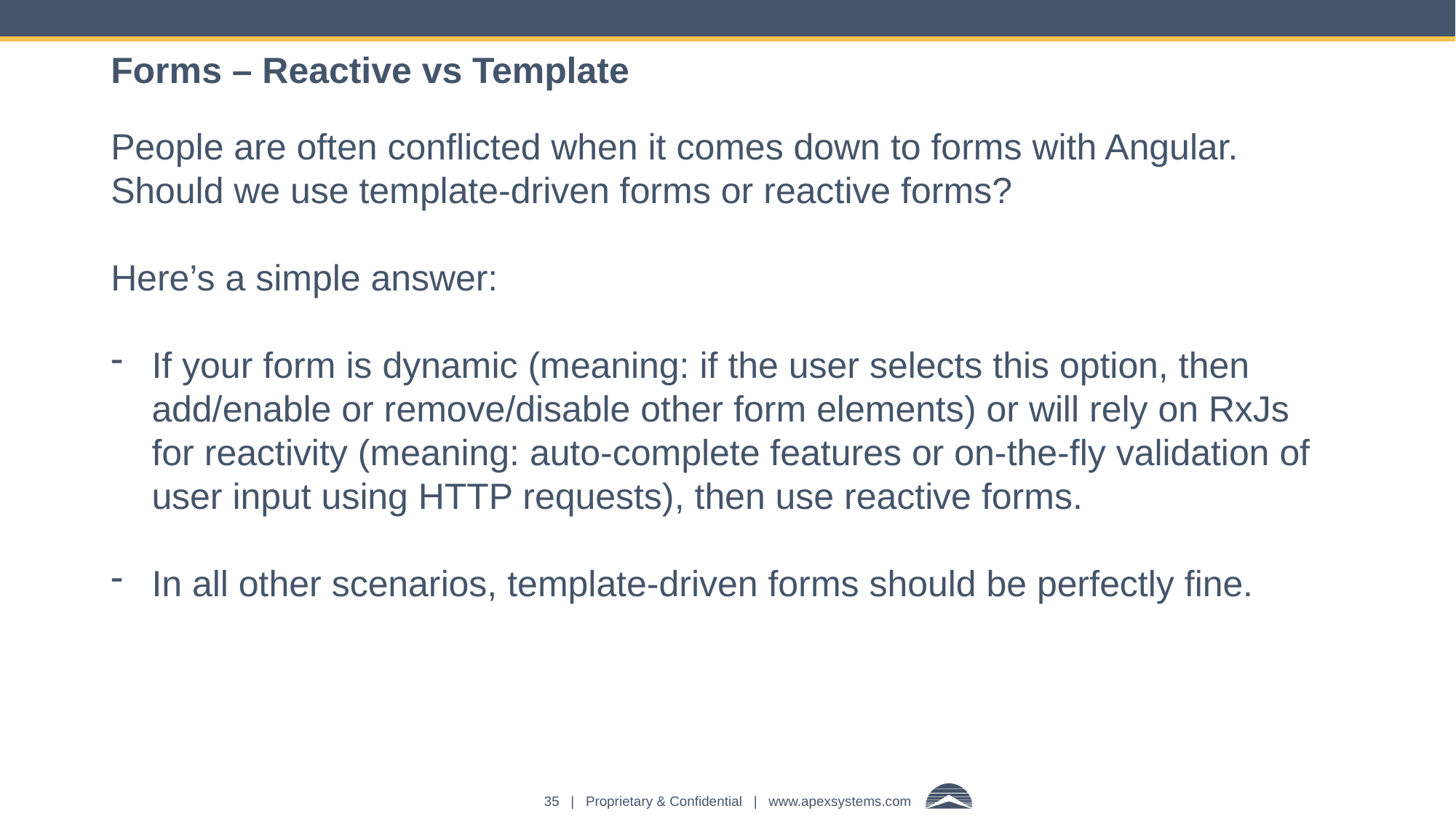

# Forms – Reactive vs Template
People are often conflicted when it comes down to forms with Angular. Should we use template-driven forms or reactive forms?

Here’s a simple answer:

If your form is dynamic (meaning: if the user selects this option, then add/enable or remove/disable other form elements) or will rely on RxJs for reactivity (meaning: auto-complete features or on-the-fly validation of user input using HTTP requests), then use reactive forms.

In all other scenarios, template-driven forms should be perfectly fine.